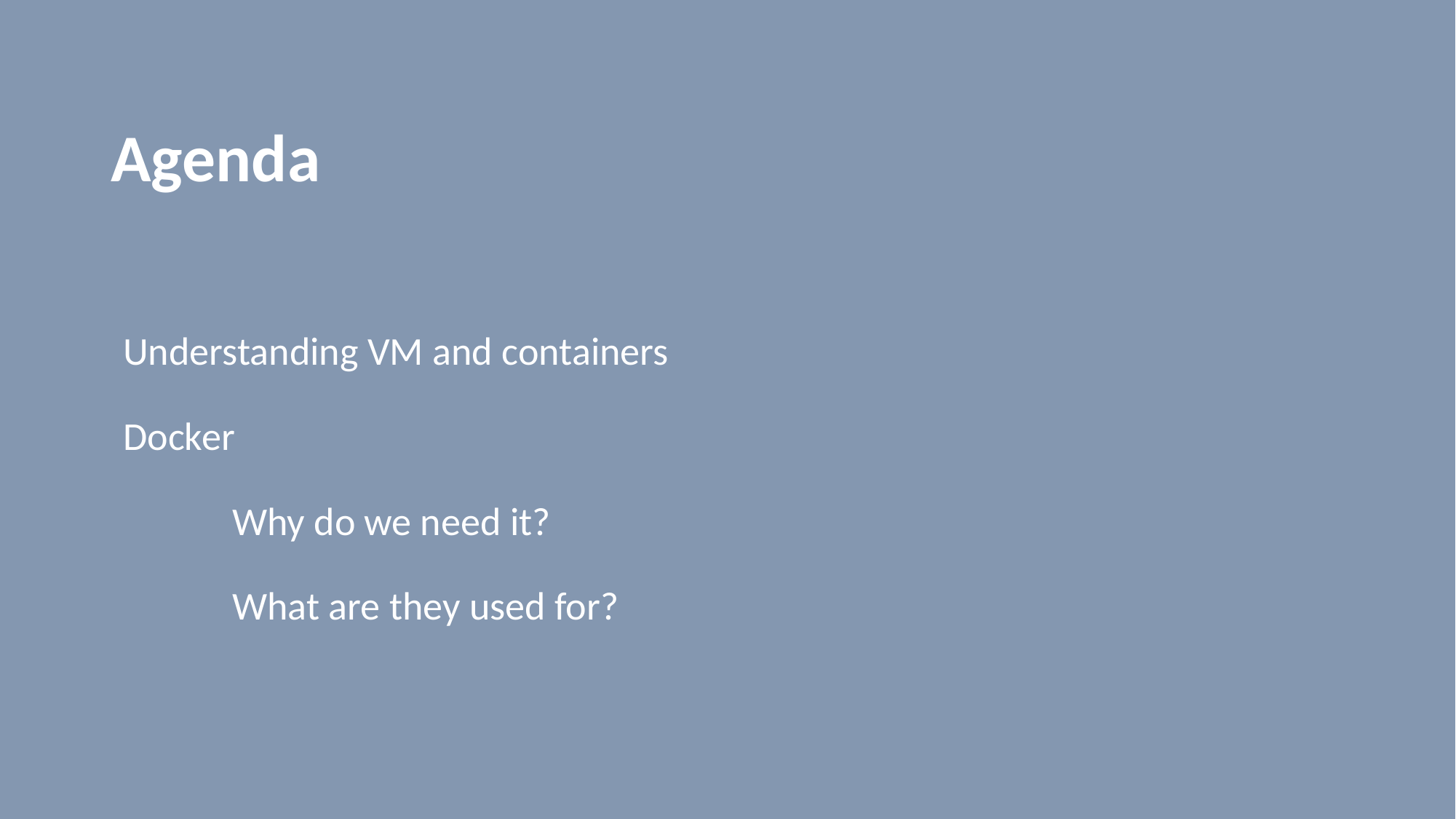

Agenda
# Understanding VM and containers Docker Why do we need it? What are they used for?